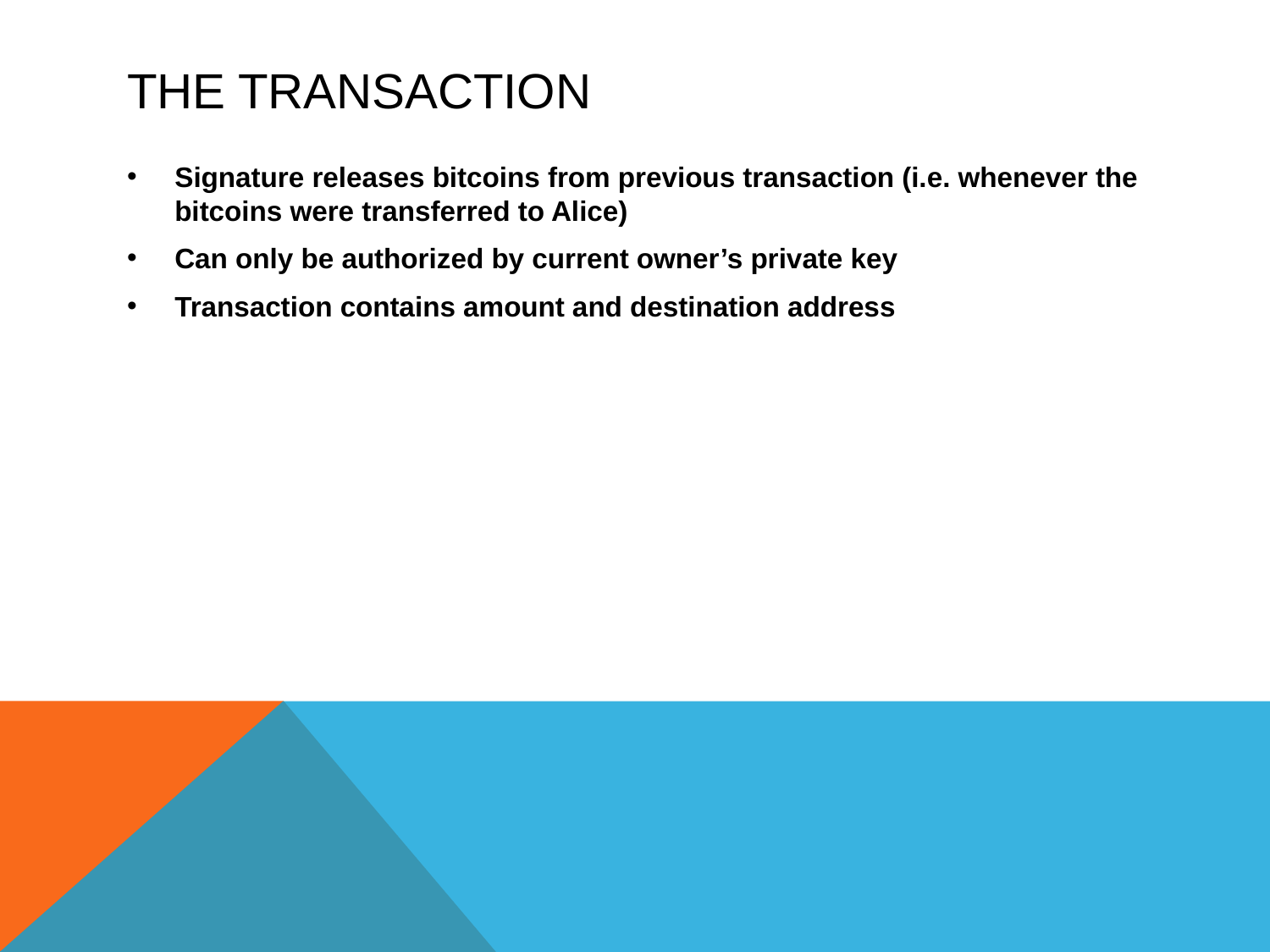

# The Transaction
Signature releases bitcoins from previous transaction (i.e. whenever the bitcoins were transferred to Alice)
Can only be authorized by current owner’s private key
Transaction contains amount and destination address